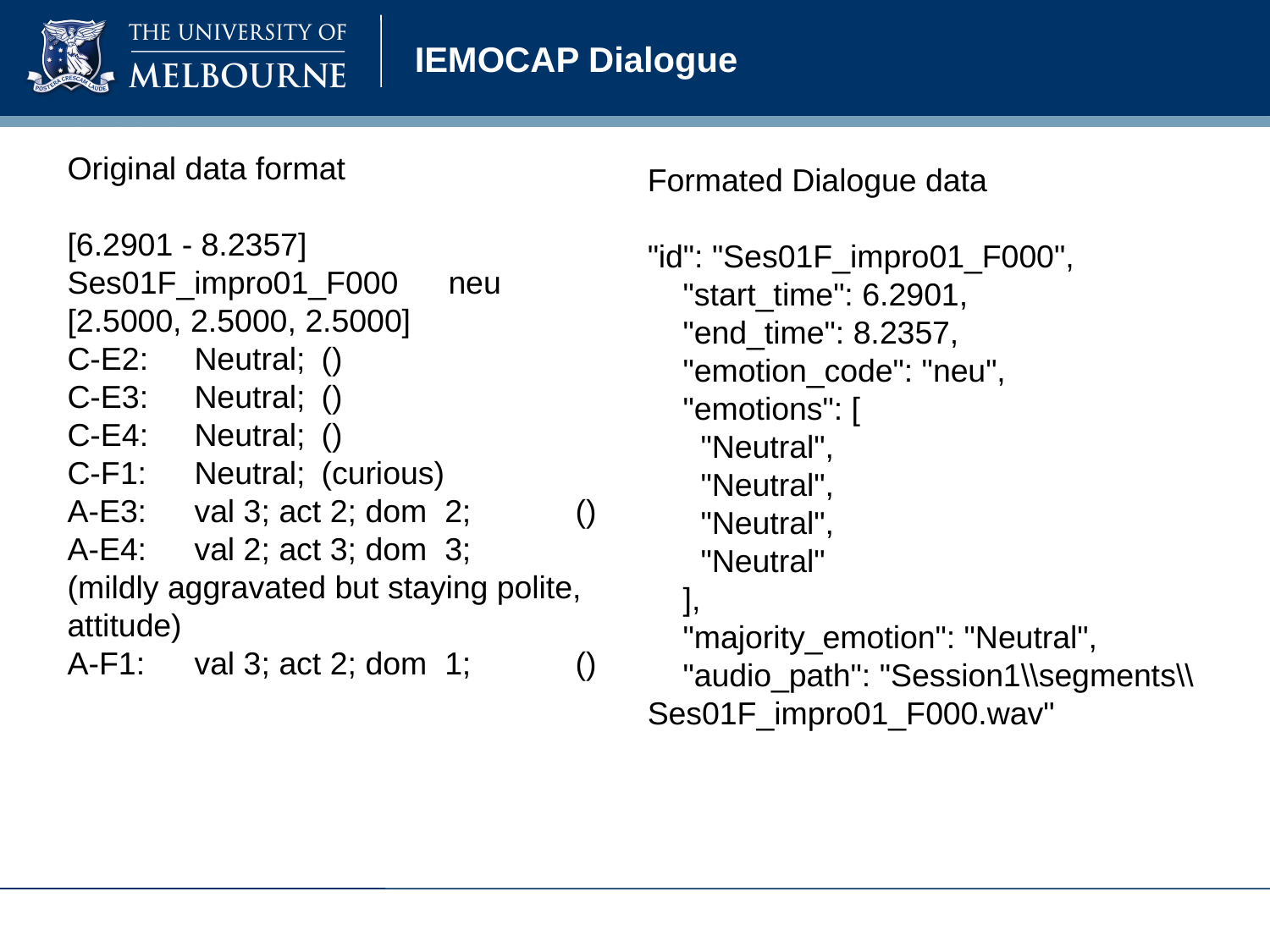

# IEMOCAP Dialogue
Original data format

[6.2901 - 8.2357]
Ses01F_impro01_F000	neu
[2.5000, 2.5000, 2.5000]
C-E2:	Neutral;	()
C-E3:	Neutral;	()
C-E4:	Neutral;	()
C-F1:	Neutral;	(curious)
A-E3:	val 3; act 2; dom  2;	()
A-E4:	val 2; act 3; dom  3;
(mildly aggravated but staying polite, attitude)
A-F1:	val 3; act 2; dom  1;	()
Formated Dialogue data
"id": "Ses01F_impro01_F000",
    "start_time": 6.2901,
    "end_time": 8.2357,
    "emotion_code": "neu",
    "emotions": [
      "Neutral",
      "Neutral",
      "Neutral",
      "Neutral"
    ],
    "majority_emotion": "Neutral",
    "audio_path": "Session1\\segments\\Ses01F_impro01_F000.wav"